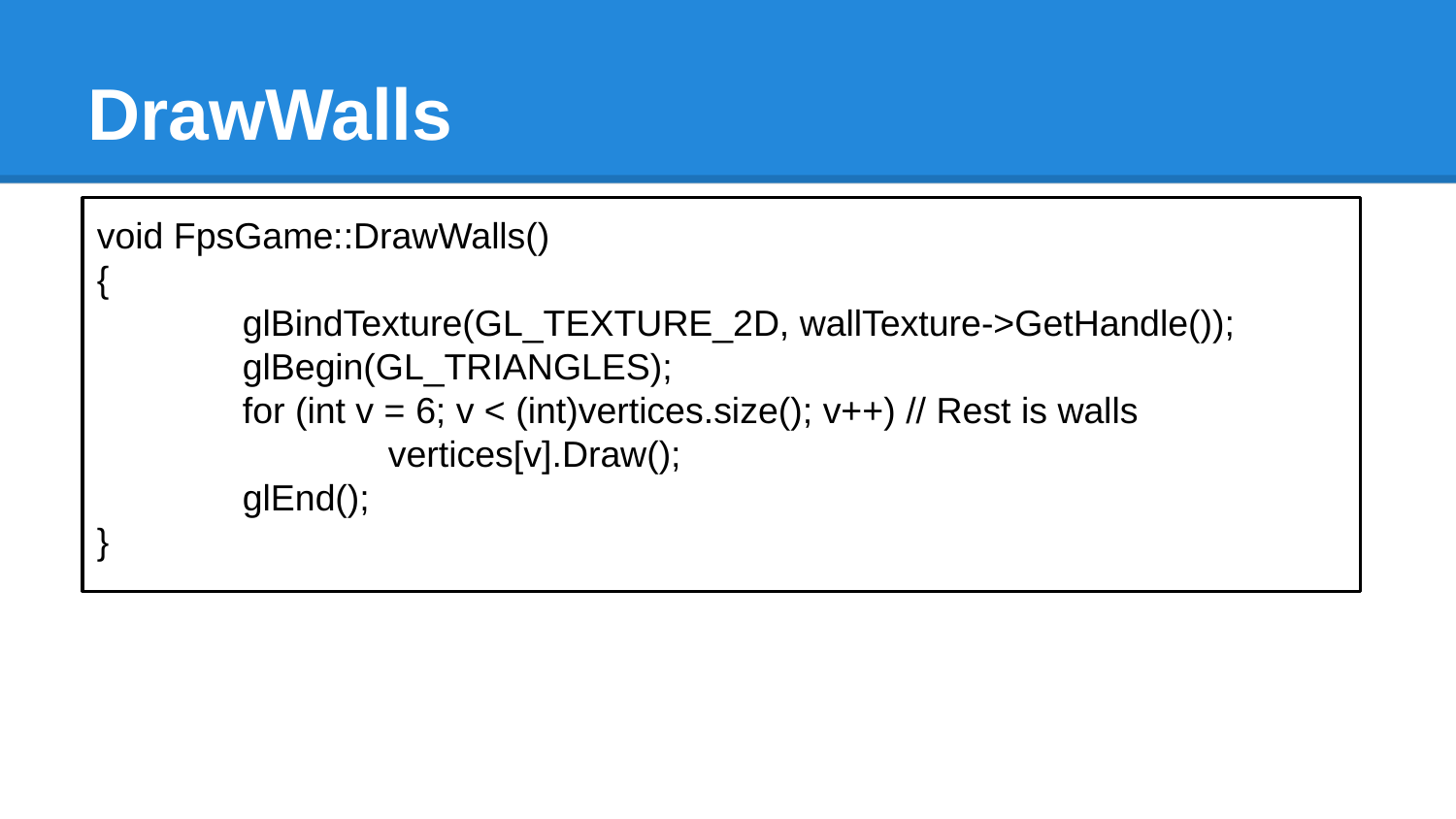

# DrawWalls
void FpsGame::DrawWalls()
{
	glBindTexture(GL_TEXTURE_2D, wallTexture->GetHandle());
	glBegin(GL_TRIANGLES);
	for (int v = 6; v < (int)vertices.size(); v++) // Rest is walls
		vertices[v].Draw();
	glEnd();
}